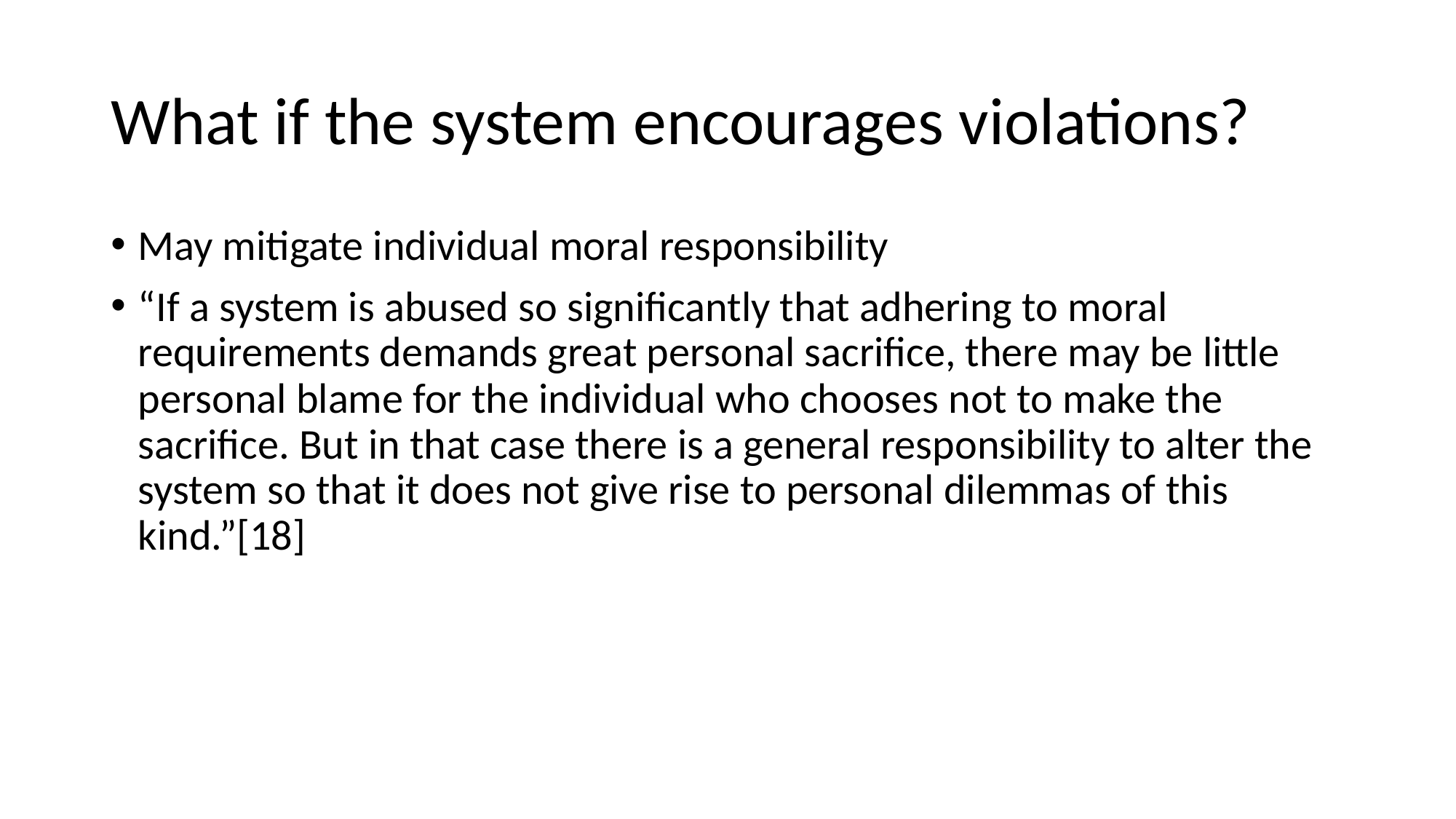

# What if the system encourages violations?
May mitigate individual moral responsibility
“If a system is abused so significantly that adhering to moral requirements demands great personal sacrifice, there may be little personal blame for the individual who chooses not to make the sacrifice. But in that case there is a general responsibility to alter the system so that it does not give rise to personal dilemmas of this kind.”[18]